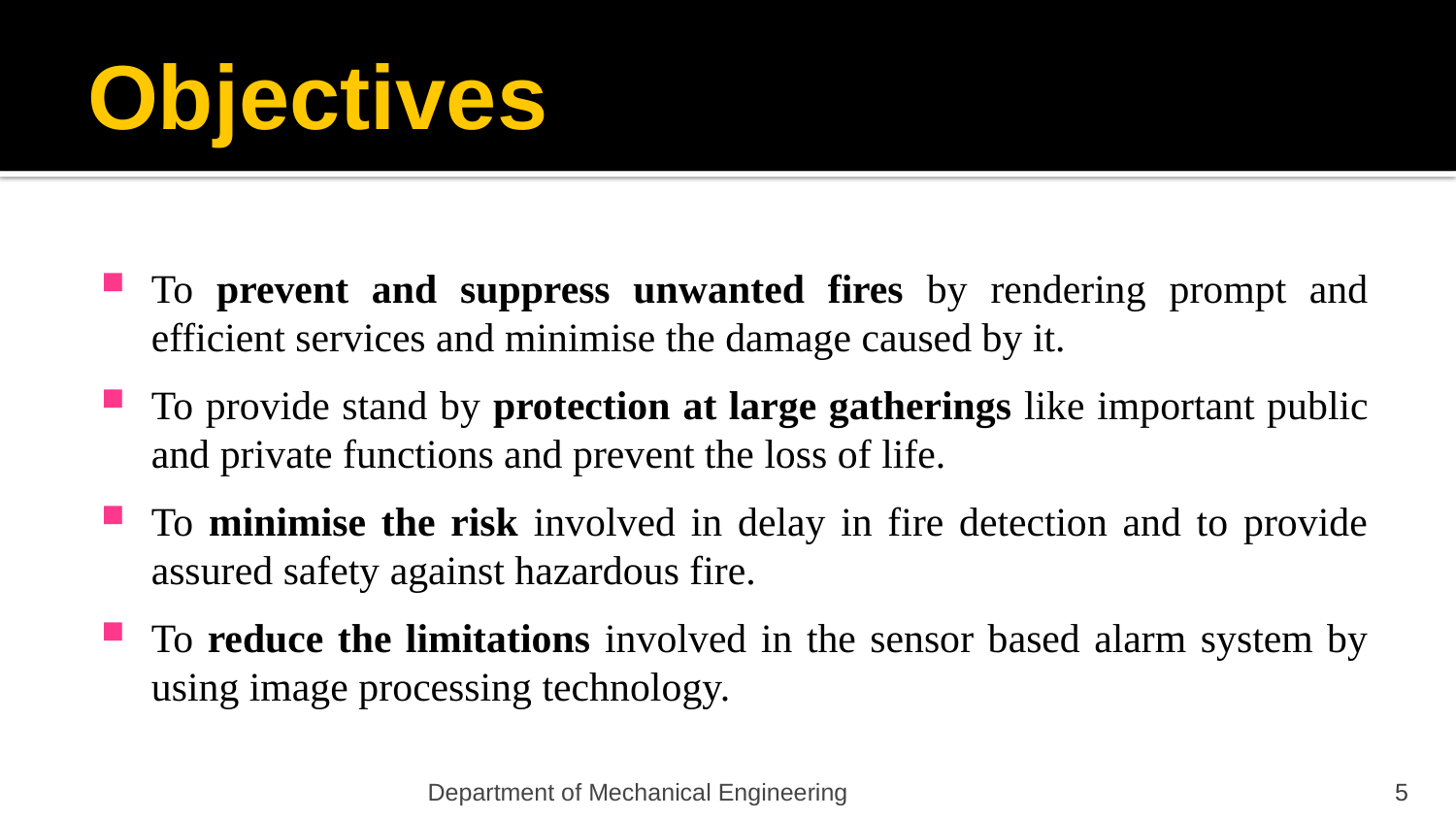

# Objectives
To prevent and suppress unwanted fires by rendering prompt and efficient services and minimise the damage caused by it.

To provide stand by protection at large gatherings like important public and private functions and prevent the loss of life.

To minimise the risk involved in delay in fire detection and to provide assured safety against hazardous fire.

To reduce the limitations involved in the sensor based alarm system by using image processing technology.
Department of Mechanical Engineering
5